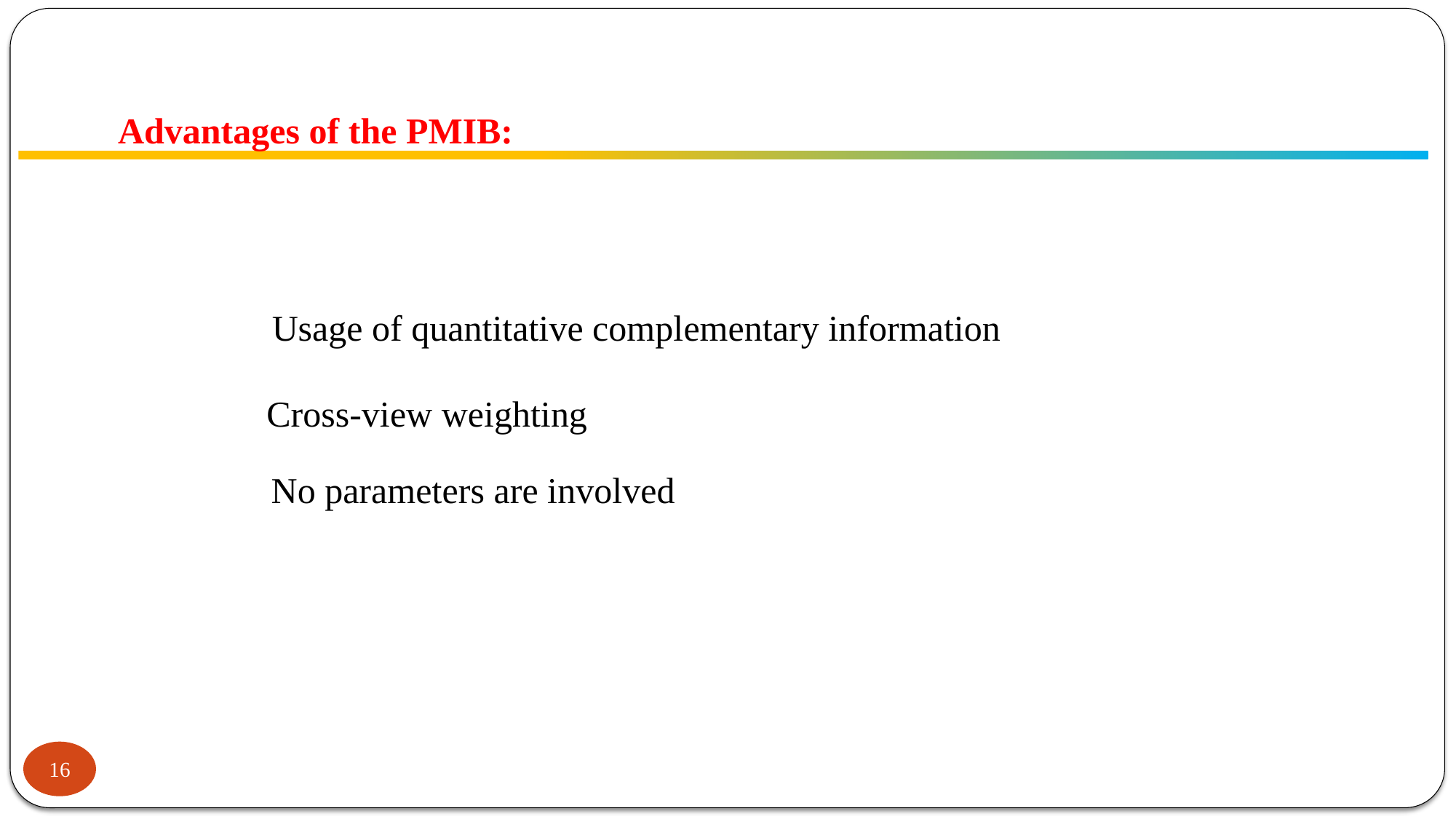

# Advantages of the PMIB:
Usage of quantitative complementary information
Cross-view weighting
No parameters are involved
16